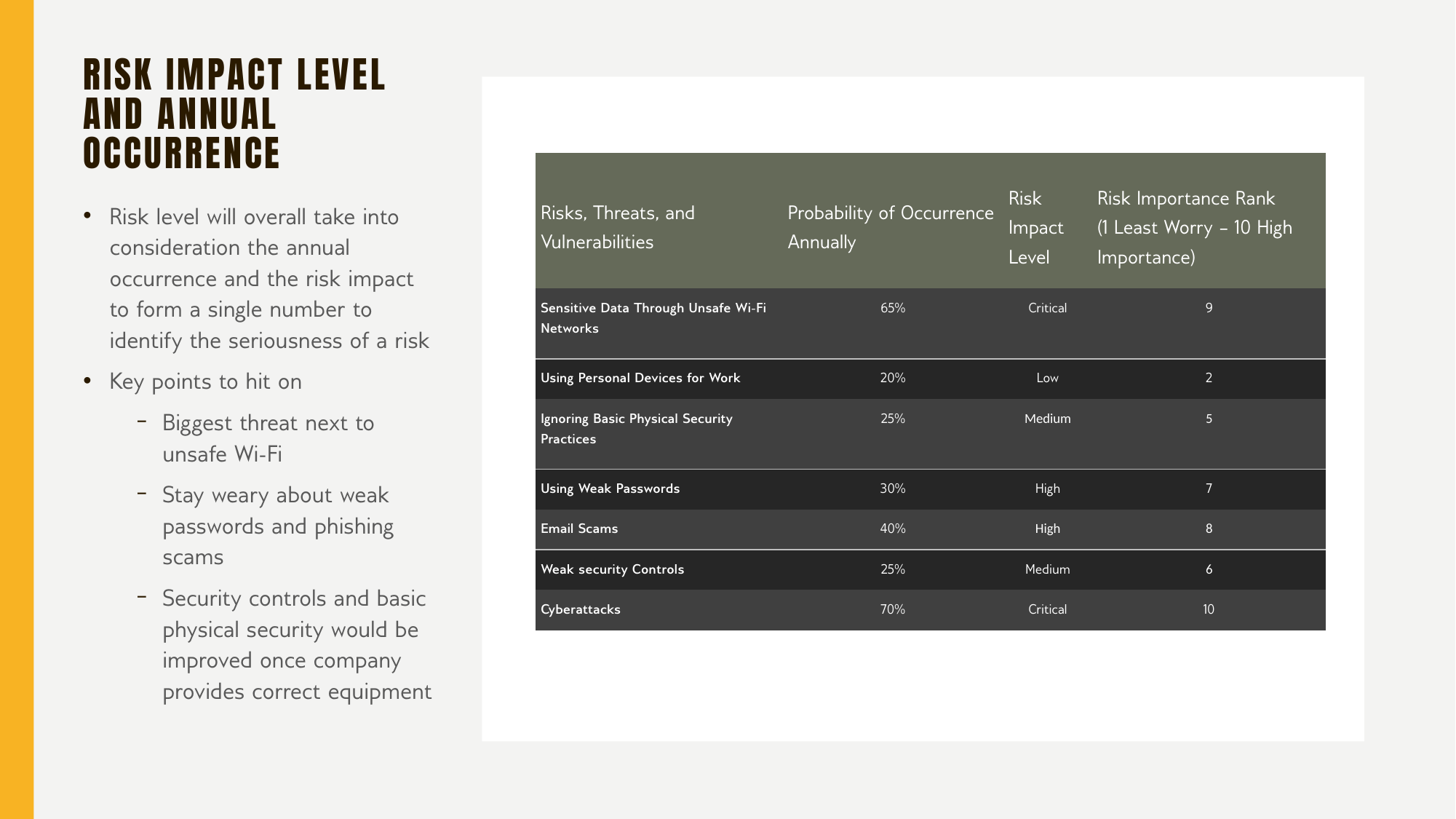

# Risk Impact level and annual occurrence

| Risks, Threats, and Vulnerabilities | Probability of Occurrence Annually | Risk Impact Level | Risk Importance Rank (1 Least Worry – 10 High Importance) |
| --- | --- | --- | --- |
| Sensitive Data Through Unsafe Wi-Fi Networks | 65% | Critical | 9 |
| Using Personal Devices for Work | 20% | Low | 2 |
| Ignoring Basic Physical Security Practices | 25% | Medium | 5 |
| Using Weak Passwords | 30% | High | 7 |
| Email Scams | 40% | High | 8 |
| Weak security Controls | 25% | Medium | 6 |
| Cyberattacks | 70% | Critical | 10 |
Risk level will overall take into consideration the annual occurrence and the risk impact to form a single number to identify the seriousness of a risk
Key points to hit on
Biggest threat next to unsafe Wi-Fi
Stay weary about weak passwords and phishing scams
Security controls and basic physical security would be improved once company provides correct equipment